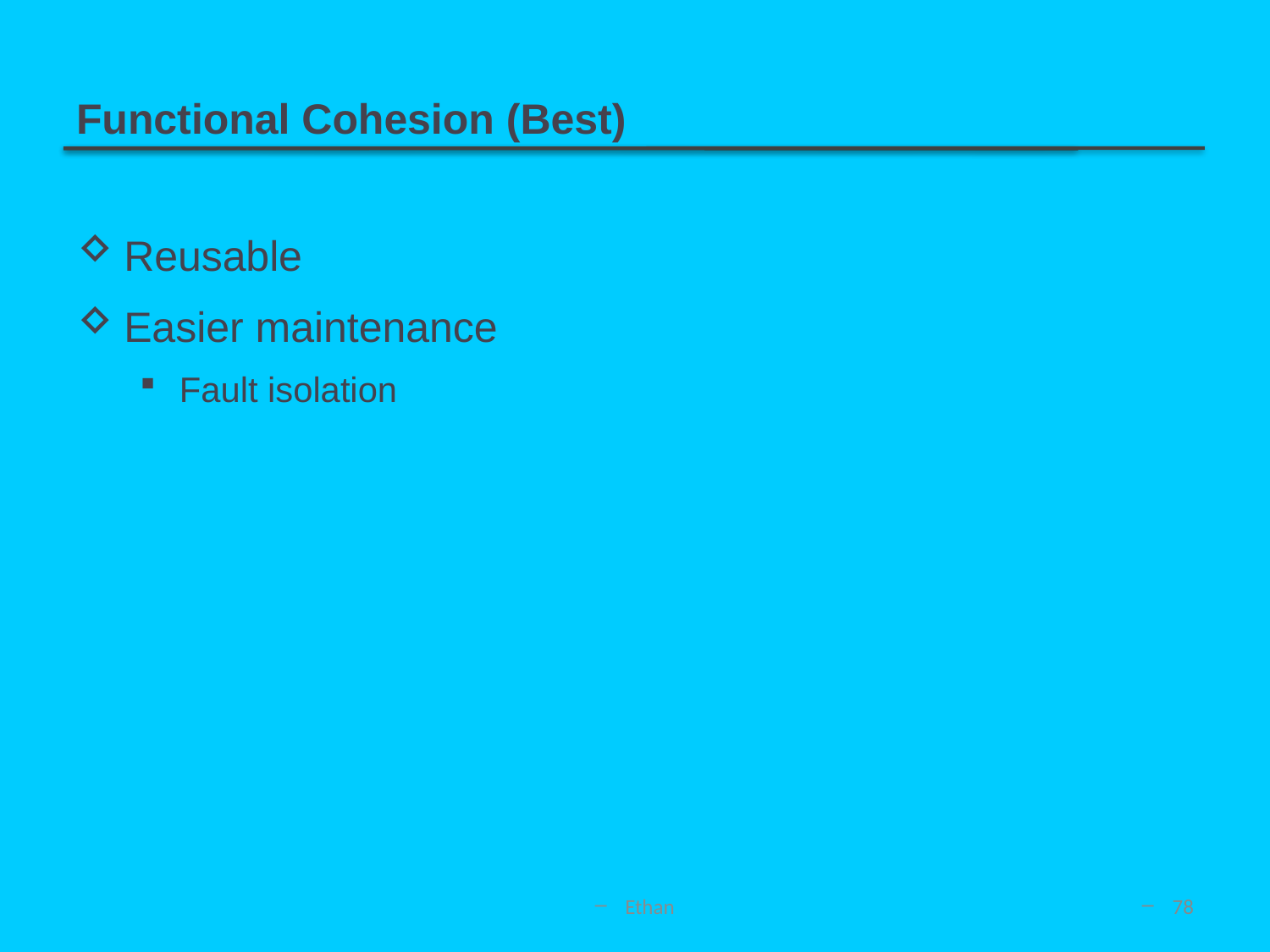

# Functional Cohesion (Best)
Reusable
Easier maintenance
Fault isolation
Ethan
78